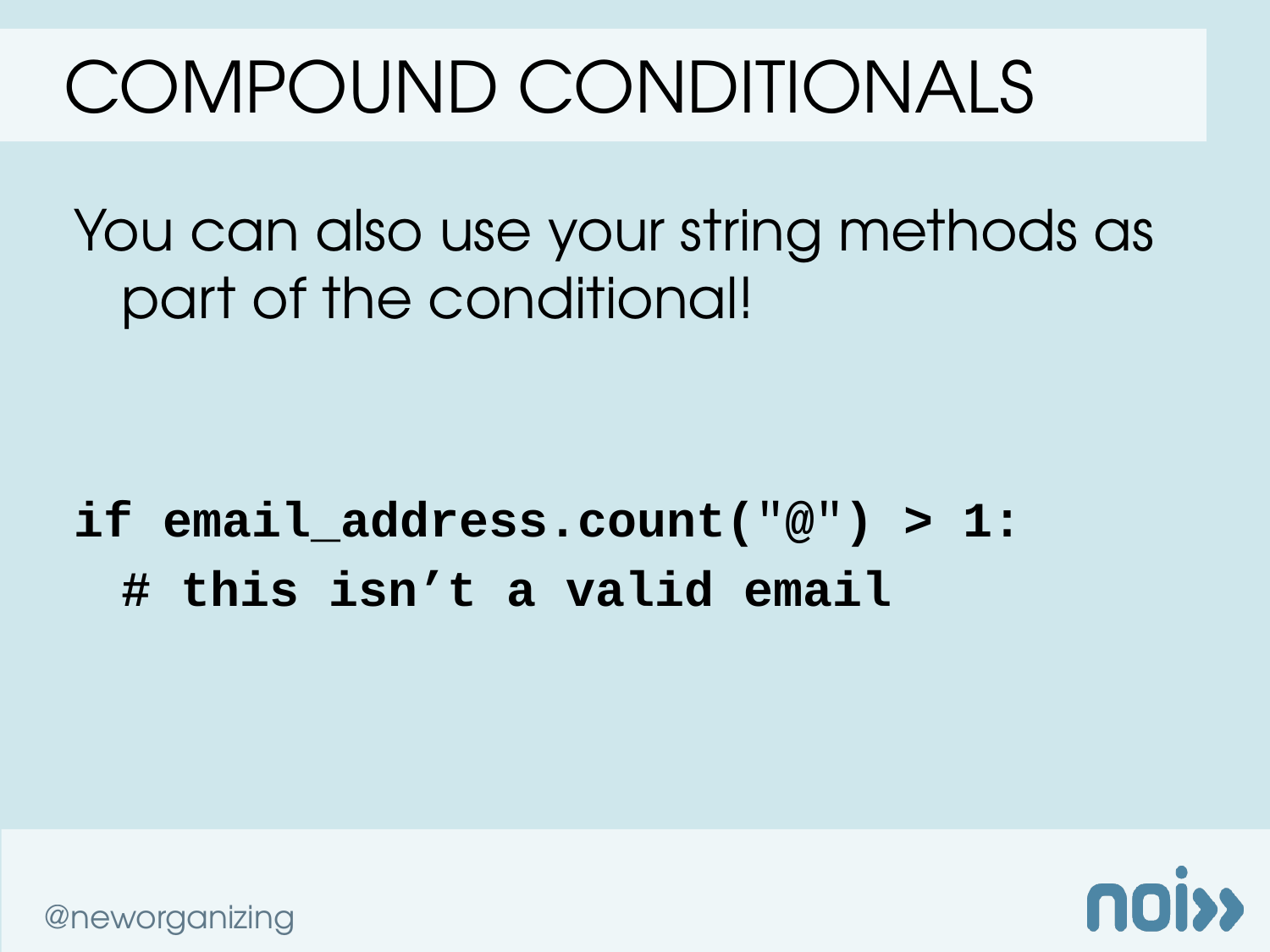

Compound cONDITIONALS
You can also use your string methods as part of the conditional!

if email_address.count("@") > 1:
	# this isn’t a valid email